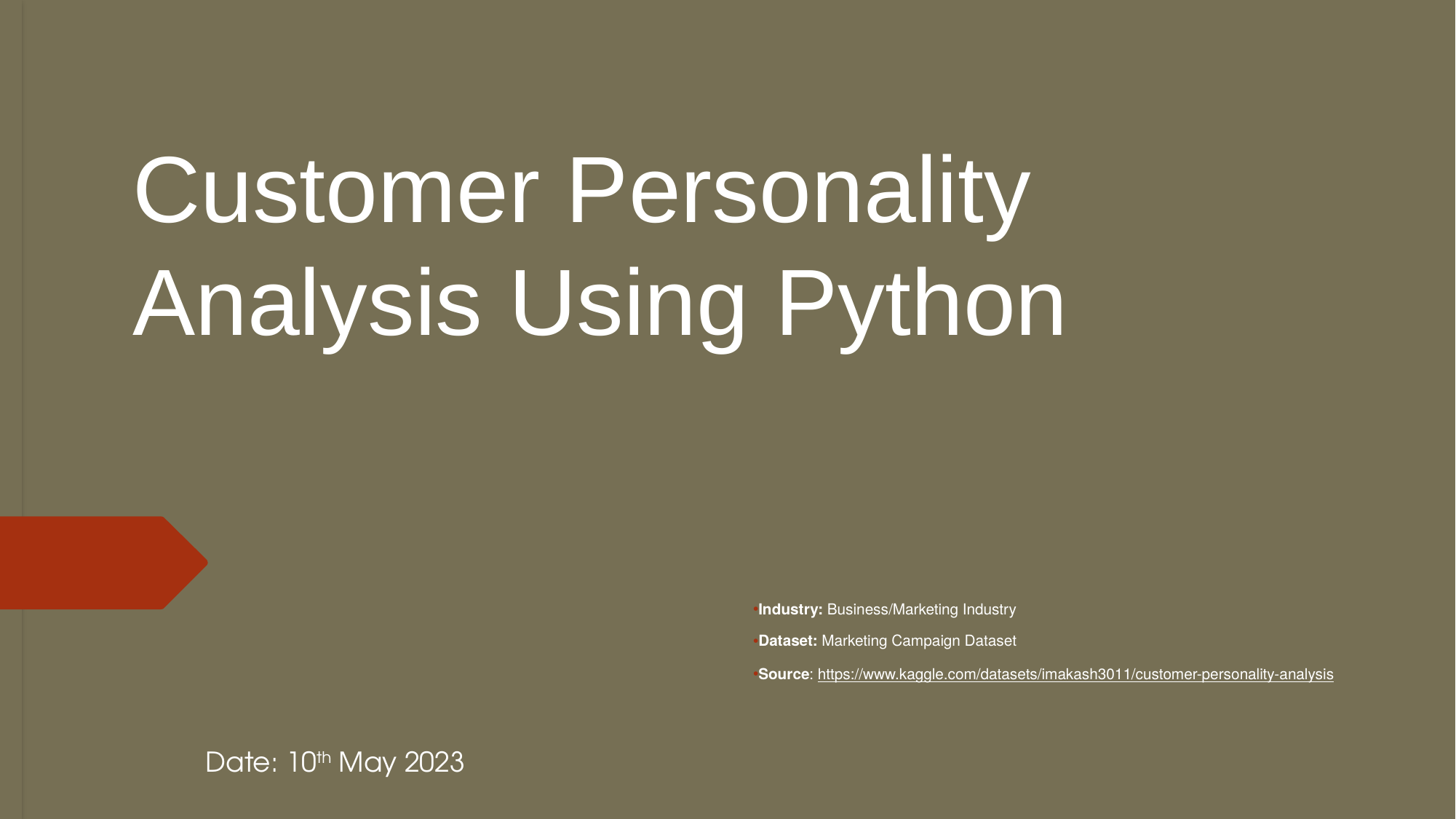

# Customer Personality Analysis Using Python
Industry: Business/Marketing Industry
Dataset: Marketing Campaign Dataset
Source: https://www.kaggle.com/datasets/imakash3011/customer-personality-analysis

Date: 10th May 2023